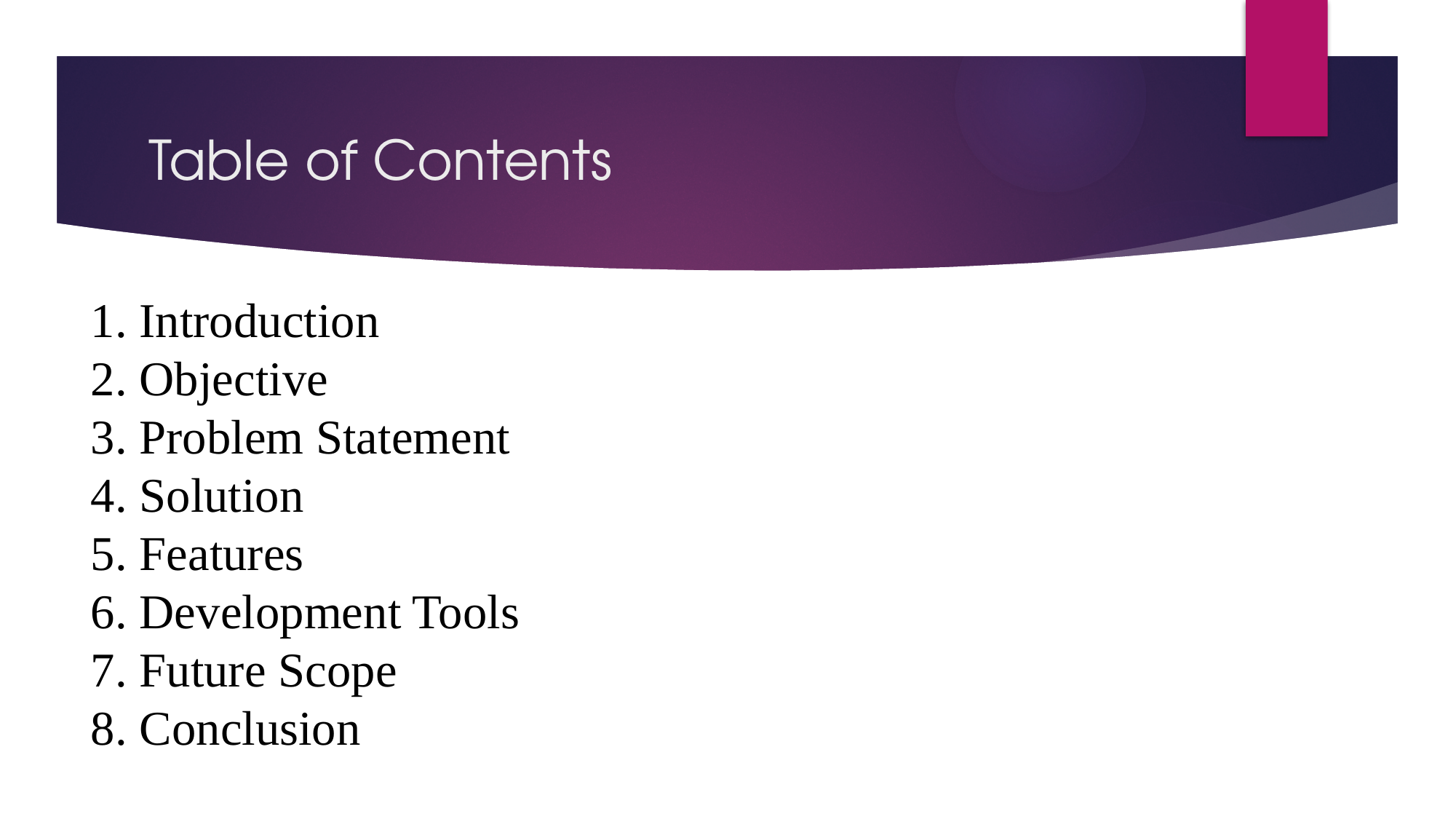

# Table of Contents
1. Introduction
2. Objective
3. Problem Statement
4. Solution
5. Features
6. Development Tools
7. Future Scope
8. Conclusion